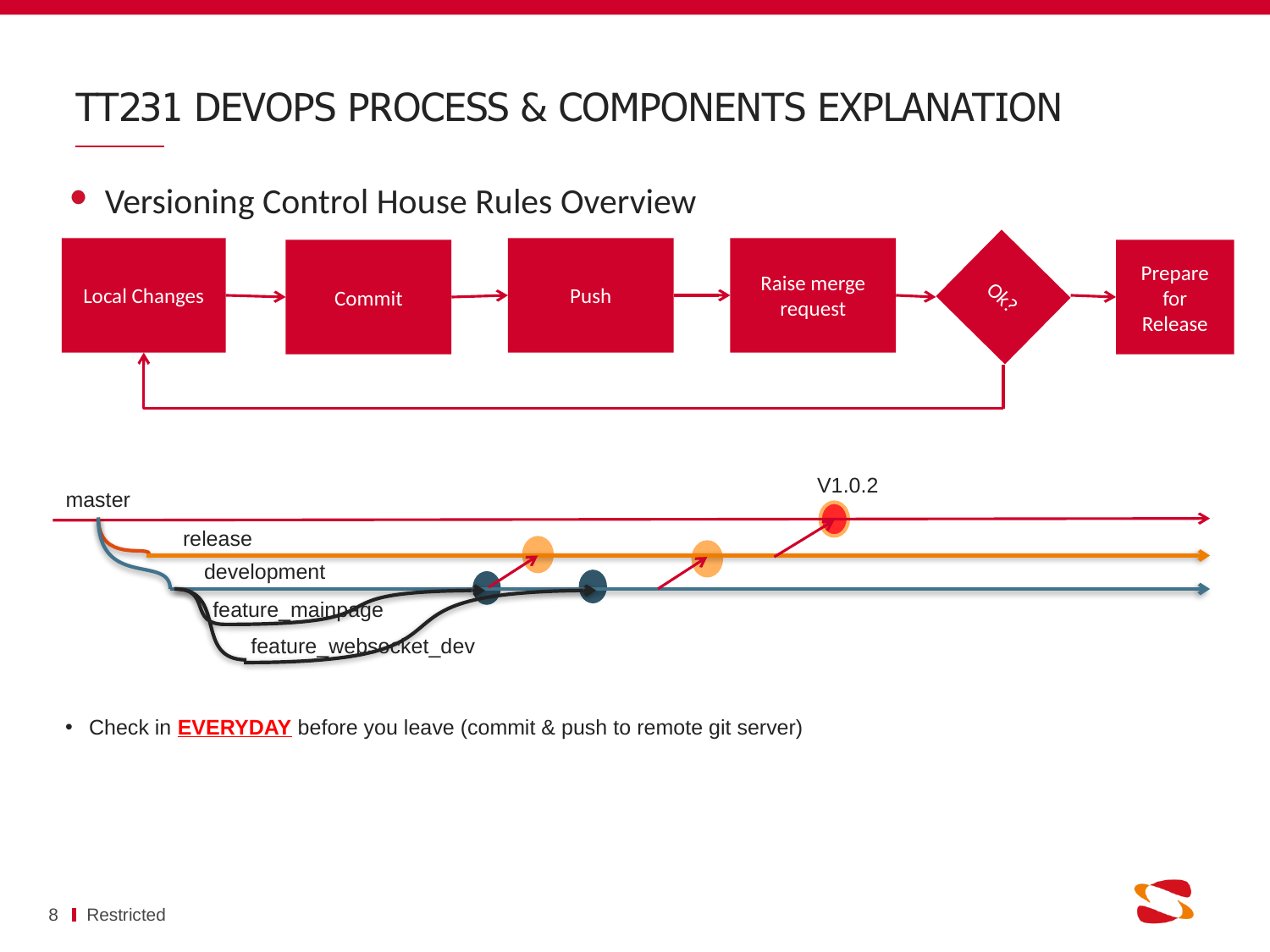

# TT231 DevOps process & components explanation
Versioning Control House Rules Overview
Local Changes
Push
Raise merge request
Commit
Prepare for Release
Ok?
V1.0.2
master

release

development

feature_mainpage
feature_websocket_dev
Check in EVERYDAY before you leave (commit & push to remote git server)
8
Restricted